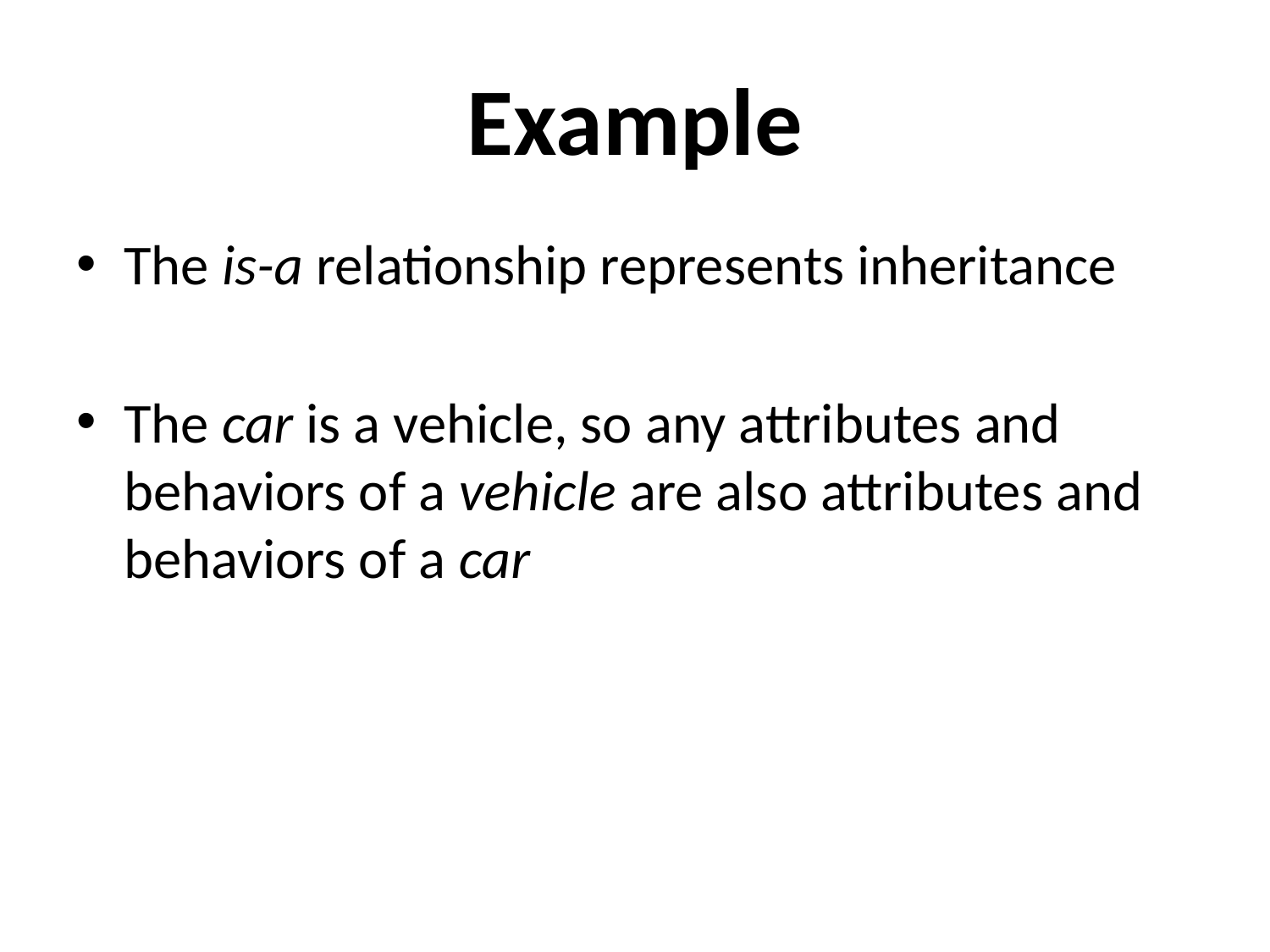

# Example
The is-a relationship represents inheritance

The car is a vehicle, so any attributes and behaviors of a vehicle are also attributes and behaviors of a car